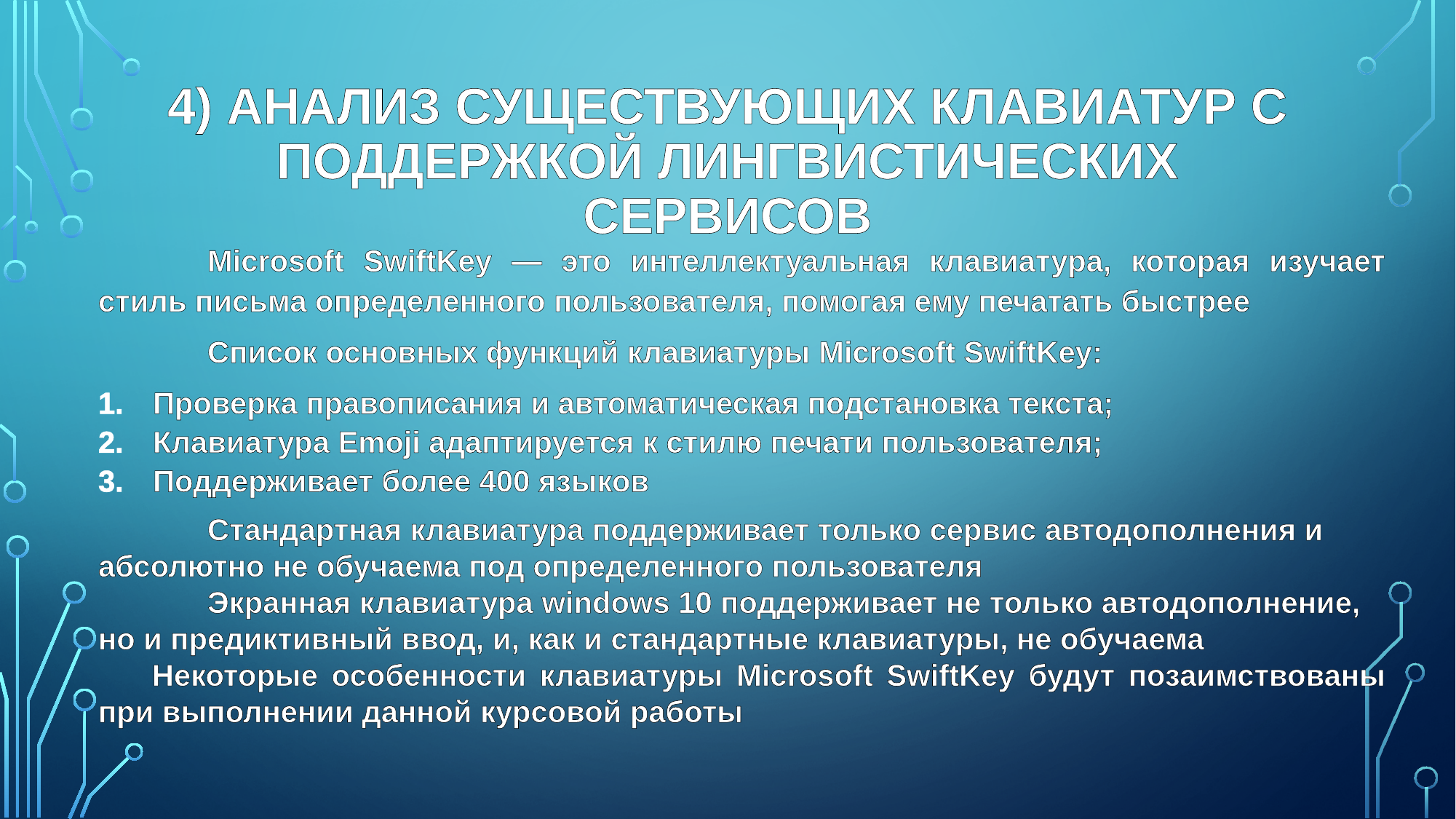

# 4) АНАЛИЗ СУЩЕСТВУЮЩИХ КЛАВИАТУР С ПОДДЕРЖКОЙ ЛИНГВИСТИЧЕСКИХ СЕРВИСОВ
	Microsoft SwiftKey — это интеллектуальная клавиатура, которая изучает стиль письма определенного пользователя, помогая ему печатать быстрее
	Список основных функций клавиатуры Microsoft SwiftKey:
Проверка правописания и автоматическая подстановка текста;
Клавиатура Emoji адаптируется к стилю печати пользователя;
Поддерживает более 400 языков
	Стандартная клавиатура поддерживает только сервис автодополнения и абсолютно не обучаема под определенного пользователя
	Экранная клавиатура windows 10 поддерживает не только автодополнение, но и предиктивный ввод, и, как и стандартные клавиатуры, не обучаема
Некоторые особенности клавиатуры Microsoft SwiftKey будут позаимствованы при выполнении данной курсовой работы